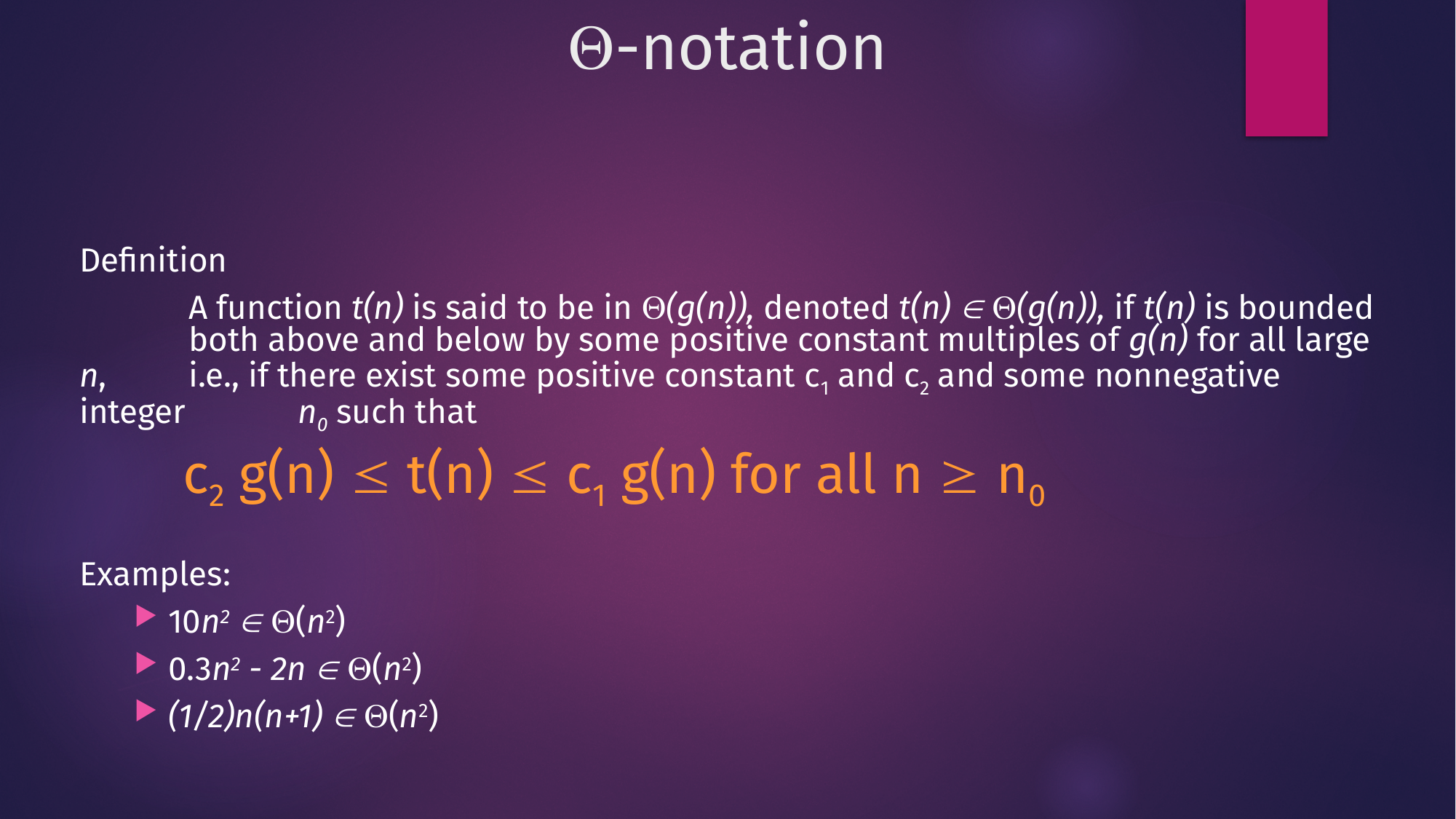

# Θ-notation
Definition
	A function t(n) is said to be in Θ(g(n)), denoted t(n) ∈ Θ(g(n)), if t(n) is bounded 	both above and below by some positive constant multiples of g(n) for all large n, 	i.e., if there exist some positive constant c1 and c2 and some nonnegative integer 	n0 such that
	 c2 g(n) ≤ t(n) ≤ c1 g(n) for all n ≥ n0

Examples:
10n2 ∈ Θ(n2)
0.3n2 - 2n ∈ Θ(n2)
(1/2)n(n+1) ∈ Θ(n2)